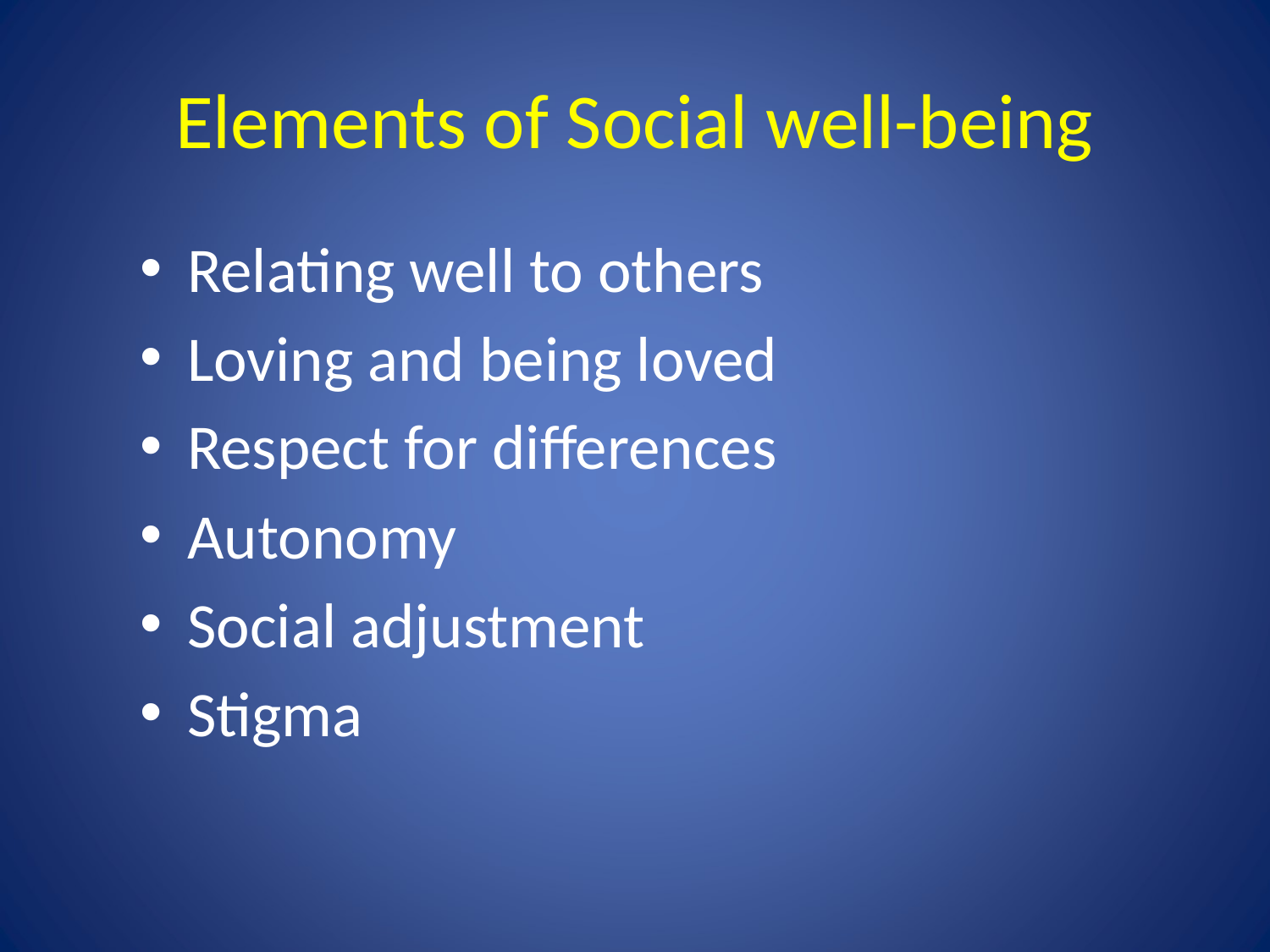

# Elements of Social well-being
Relating well to others
Loving and being loved
Respect for differences
Autonomy
Social adjustment
Stigma